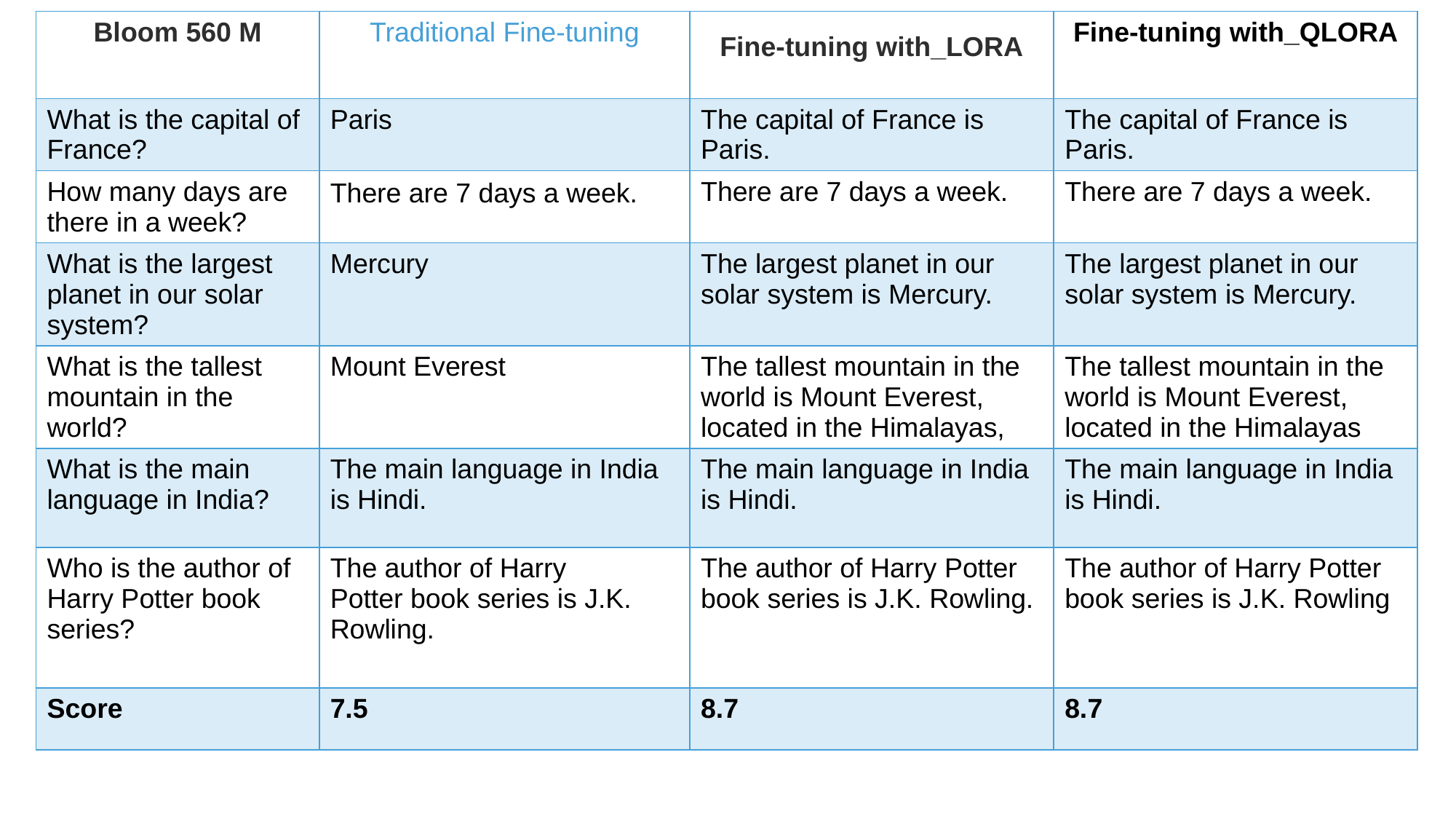

| Bloom 560 M | Traditional Fine-tuning | Fine-tuning with\_LORA | Fine-tuning with\_QLORA |
| --- | --- | --- | --- |
| What is the capital of France? | Paris | The capital of France is Paris. | The capital of France is Paris. |
| How many days are there in a week? | There are 7 days a week. | There are 7 days a week. | There are 7 days a week. |
| What is the largest planet in our solar system? | Mercury | The largest planet in our solar system is Mercury. | The largest planet in our solar system is Mercury. |
| What is the tallest mountain in the world? | Mount Everest | The tallest mountain in the world is Mount Everest, located in the Himalayas, | The tallest mountain in the world is Mount Everest, located in the Himalayas |
| What is the main language in India? | The main language in India is Hindi. | The main language in India is Hindi. | The main language in India is Hindi. |
| Who is the author of Harry Potter book series? | The author of Harry Potter book series is J.K. Rowling. | The author of Harry Potter book series is J.K. Rowling. | The author of Harry Potter book series is J.K. Rowling |
| Score​ | 7.5​ | ​8.7 | 8.7 |